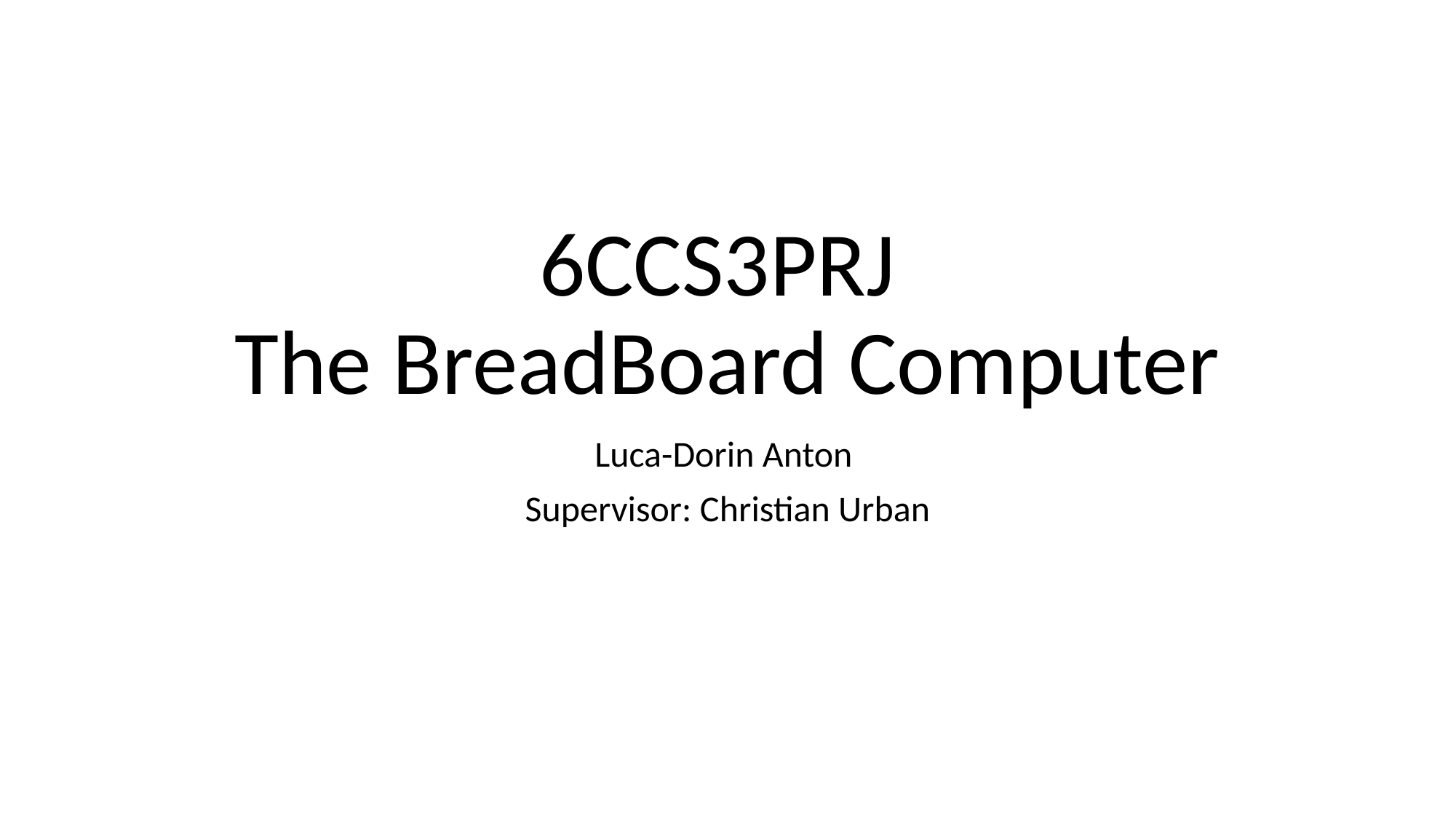

# 6CCS3PRJ The BreadBoard Computer
Luca-Dorin Anton
Supervisor: Christian Urban